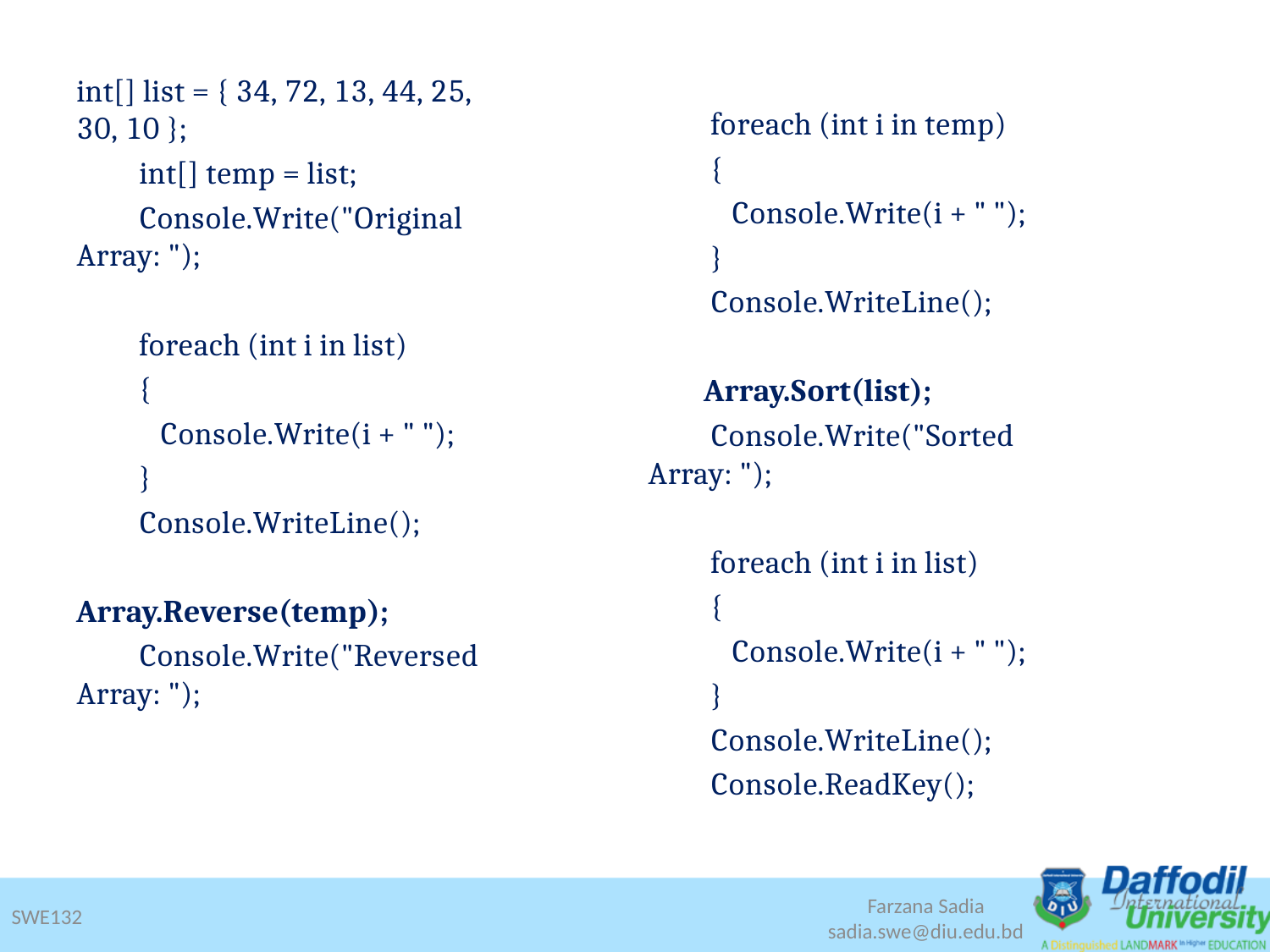

foreach (int i in temp)
         {
            Console.Write(i + " ");
         }
         Console.WriteLine();

        Array.Sort(list);
         Console.Write("Sorted Array: ");

         foreach (int i in list)
         {
            Console.Write(i + " ");
         }
         Console.WriteLine();
         Console.ReadKey();
int[] list = { 34, 72, 13, 44, 25, 30, 10 };
         int[] temp = list;
         Console.Write("Original Array: ");

         foreach (int i in list)
         {
            Console.Write(i + " ");
         }
         Console.WriteLine();

Array.Reverse(temp);
         Console.Write("Reversed Array: ");